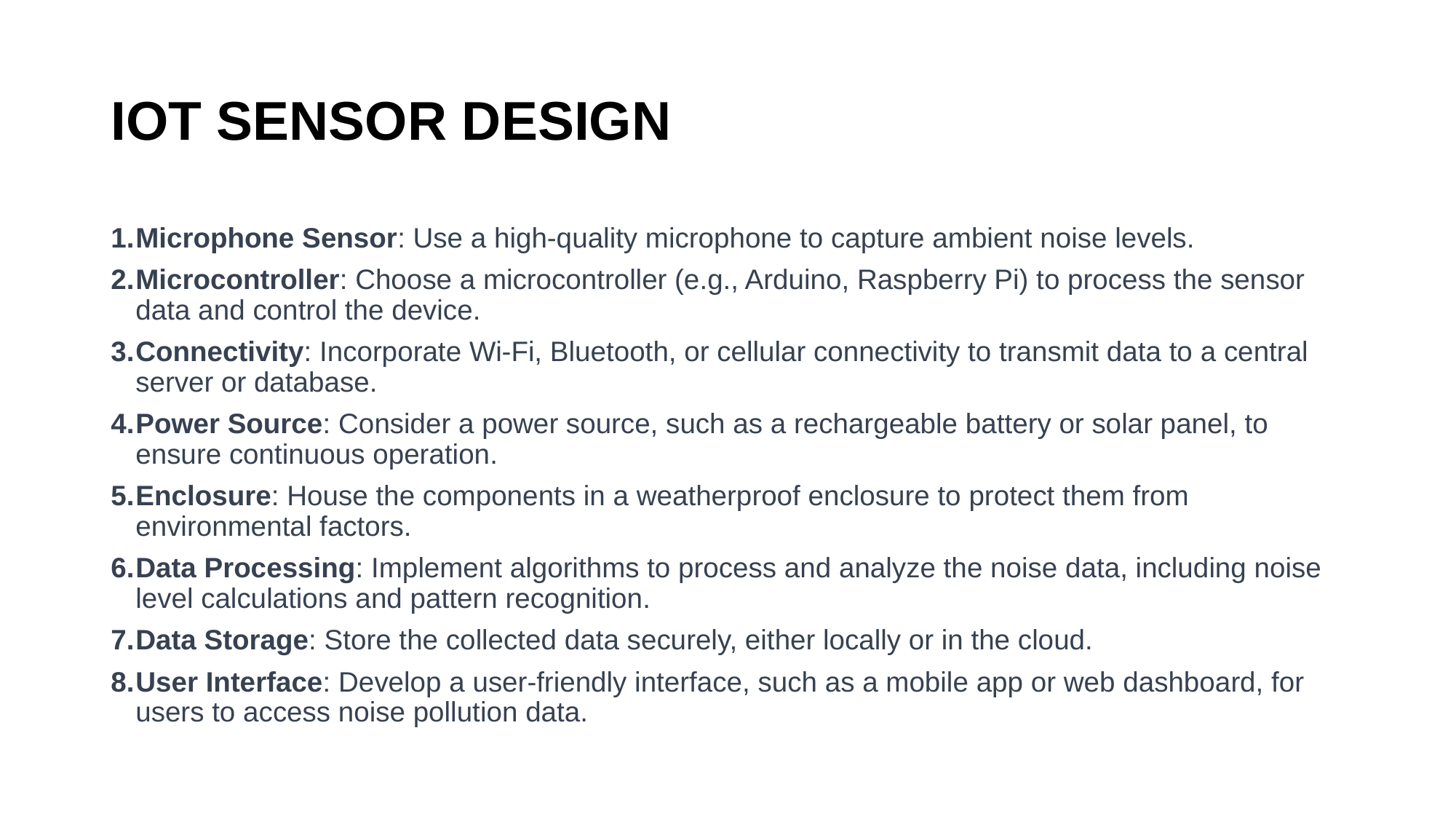

# IOT SENSOR DESIGN
Microphone Sensor: Use a high-quality microphone to capture ambient noise levels.
Microcontroller: Choose a microcontroller (e.g., Arduino, Raspberry Pi) to process the sensor data and control the device.
Connectivity: Incorporate Wi-Fi, Bluetooth, or cellular connectivity to transmit data to a central server or database.
Power Source: Consider a power source, such as a rechargeable battery or solar panel, to ensure continuous operation.
Enclosure: House the components in a weatherproof enclosure to protect them from environmental factors.
Data Processing: Implement algorithms to process and analyze the noise data, including noise level calculations and pattern recognition.
Data Storage: Store the collected data securely, either locally or in the cloud.
User Interface: Develop a user-friendly interface, such as a mobile app or web dashboard, for users to access noise pollution data.